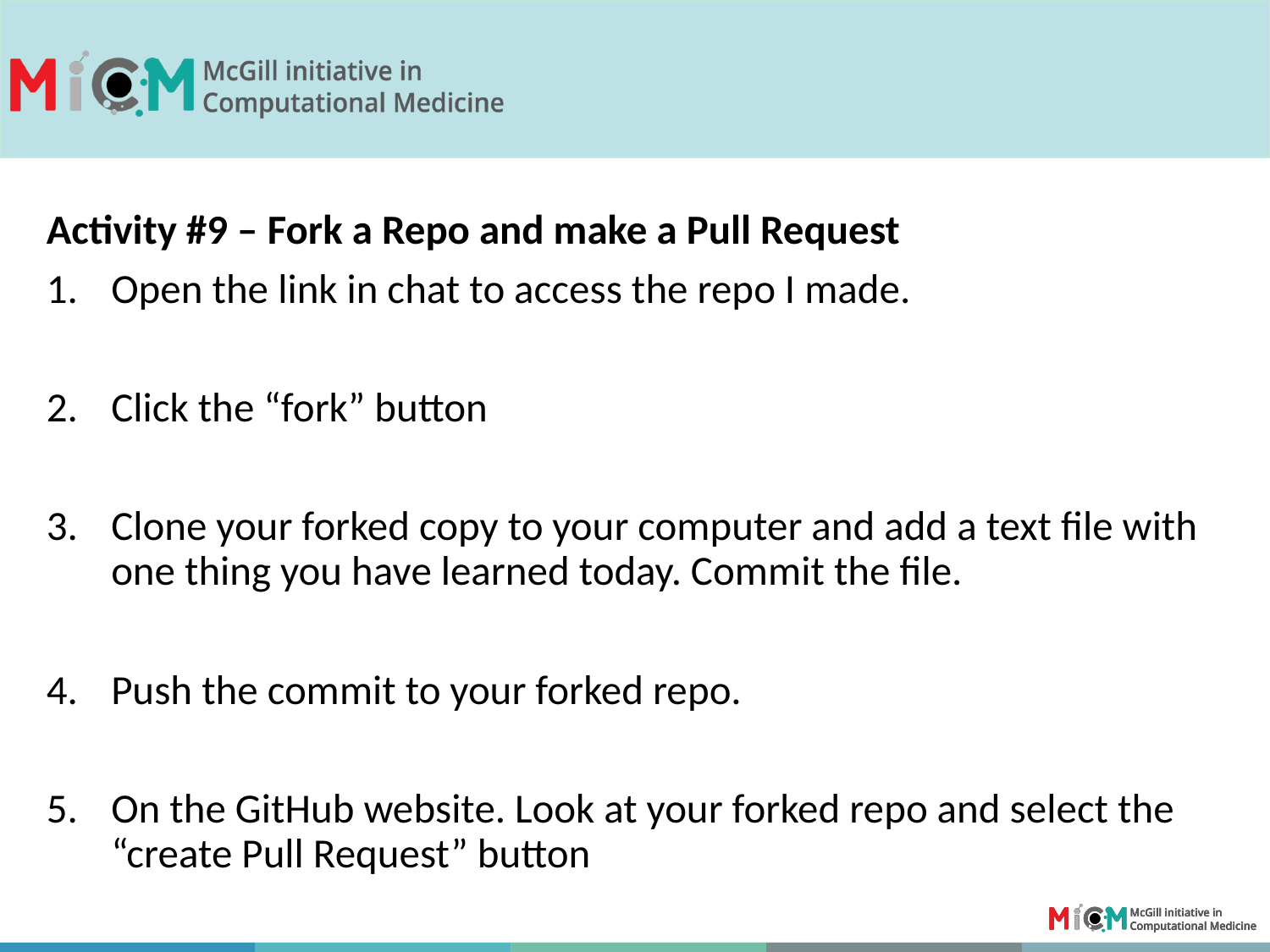

Activity #9 – Fork a Repo and make a Pull Request
Open the link in chat to access the repo I made.

Click the “fork” button

Clone your forked copy to your computer and add a text file with one thing you have learned today. Commit the file.

Push the commit to your forked repo.

On the GitHub website. Look at your forked repo and select the “create Pull Request” button